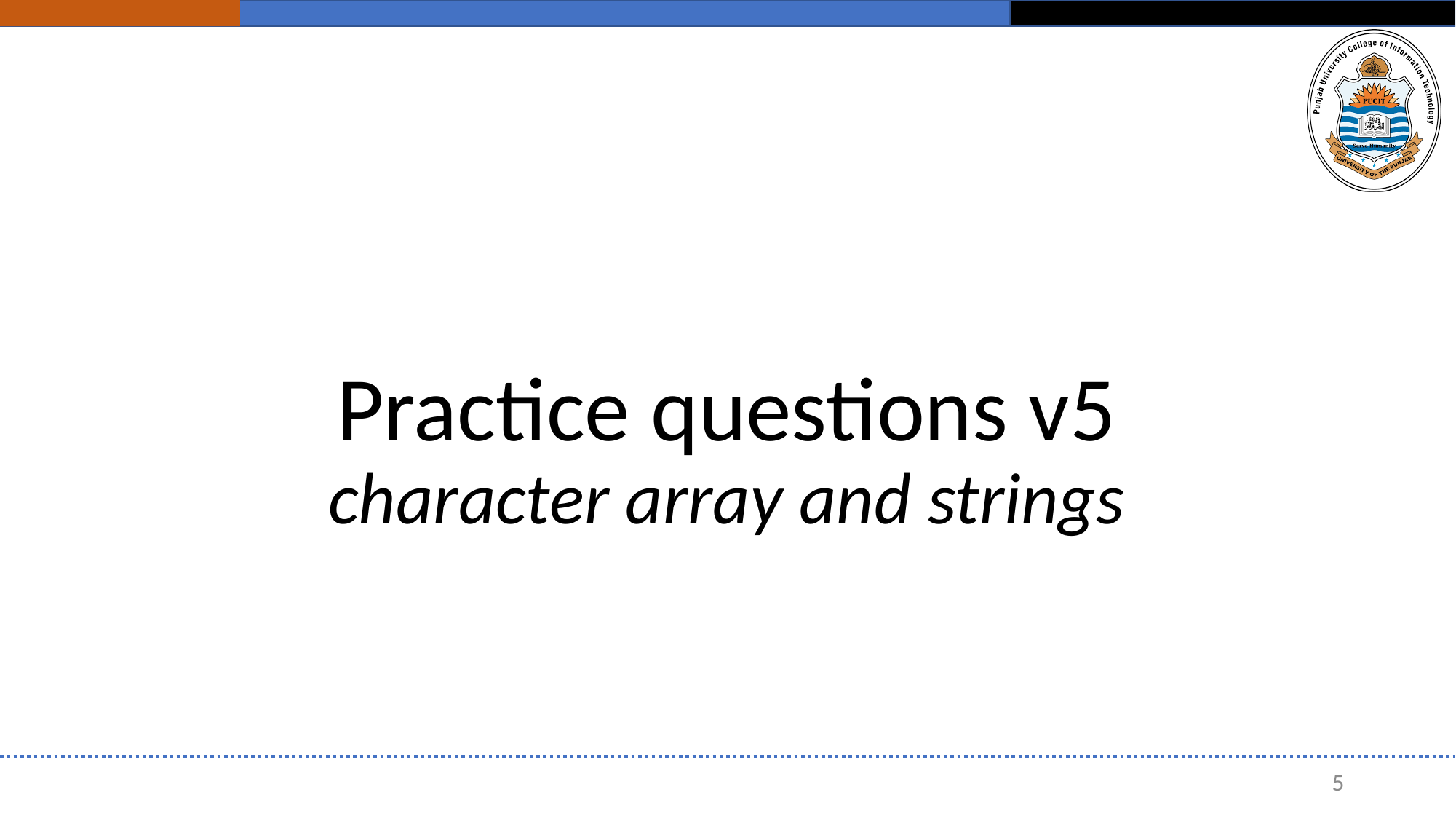

# Practice questions v5 character array and strings
5